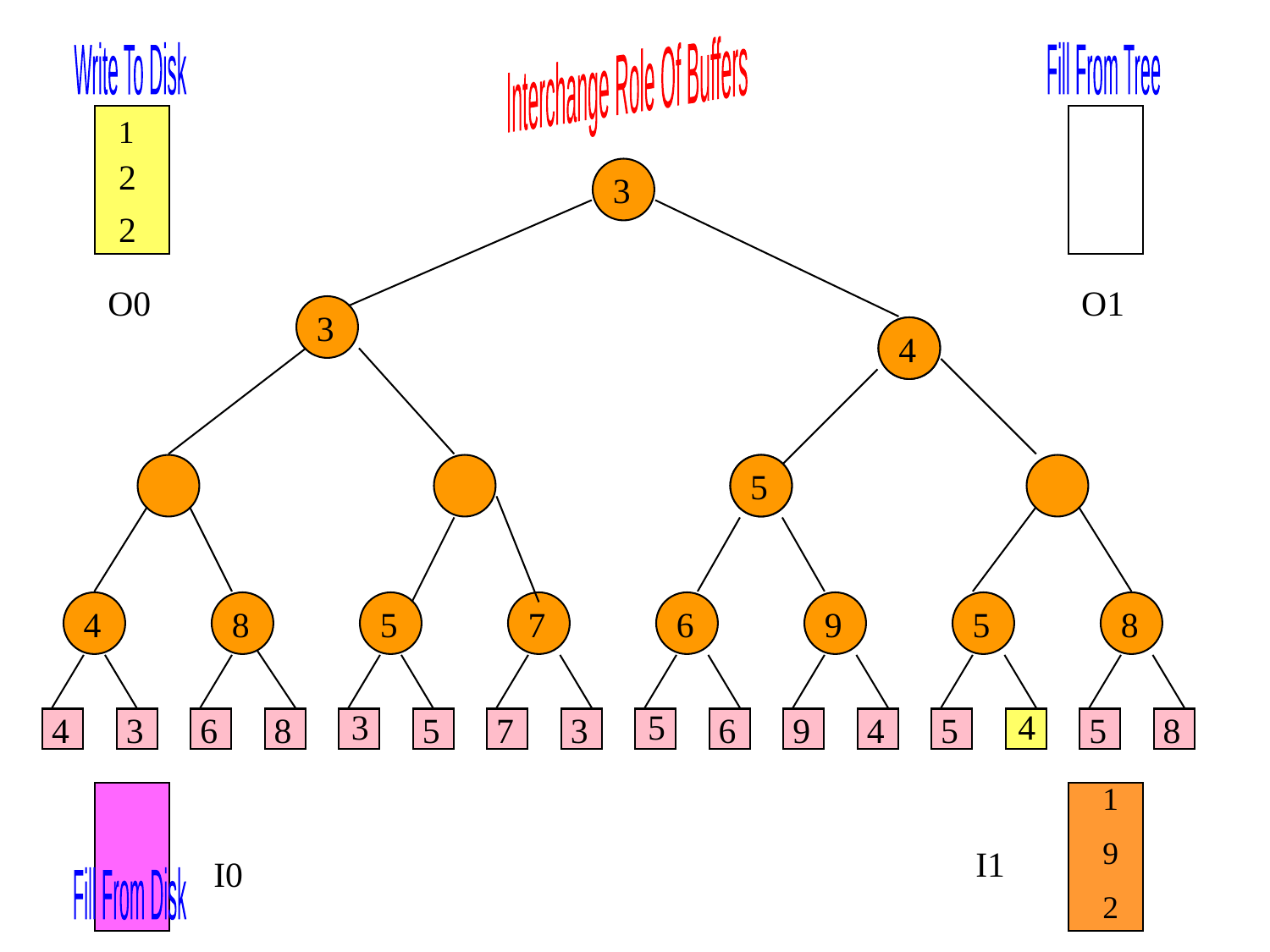

Interchange Role Of Buffers
Write To Disk
Fill From Tree

O0
1

O1
2

3

2

3

4
2

6
3
4
5

5

4
8
5
7
6
9
5
8

3
5
4
4
3
6
8
5
7
3
6
9
4
5
5
8

1
9
2

I0

I1
Fill From Disk